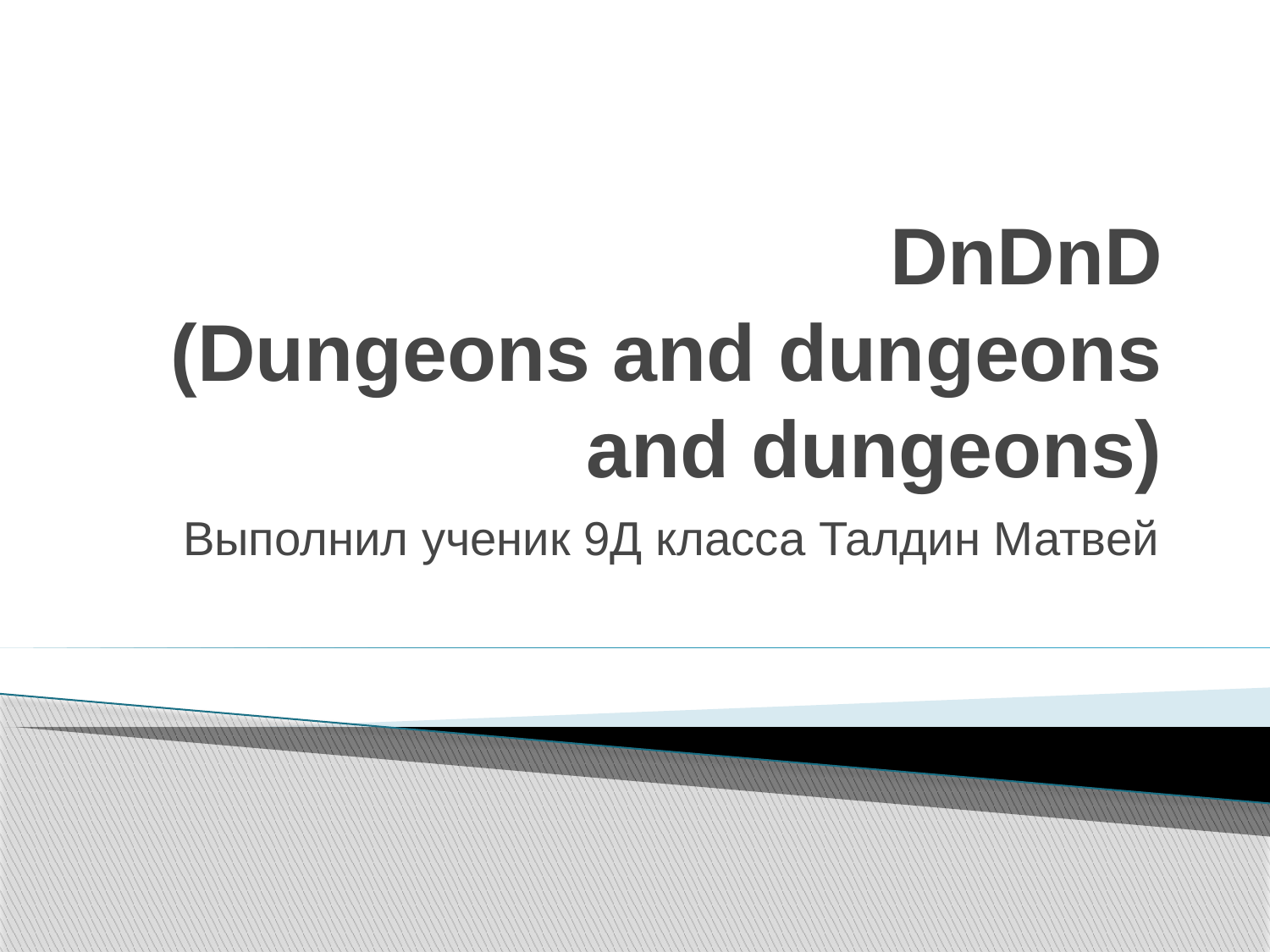

# DnDnD (Dungeons and dungeons and dungeons)
Выполнил ученик 9Д класса Талдин Матвей